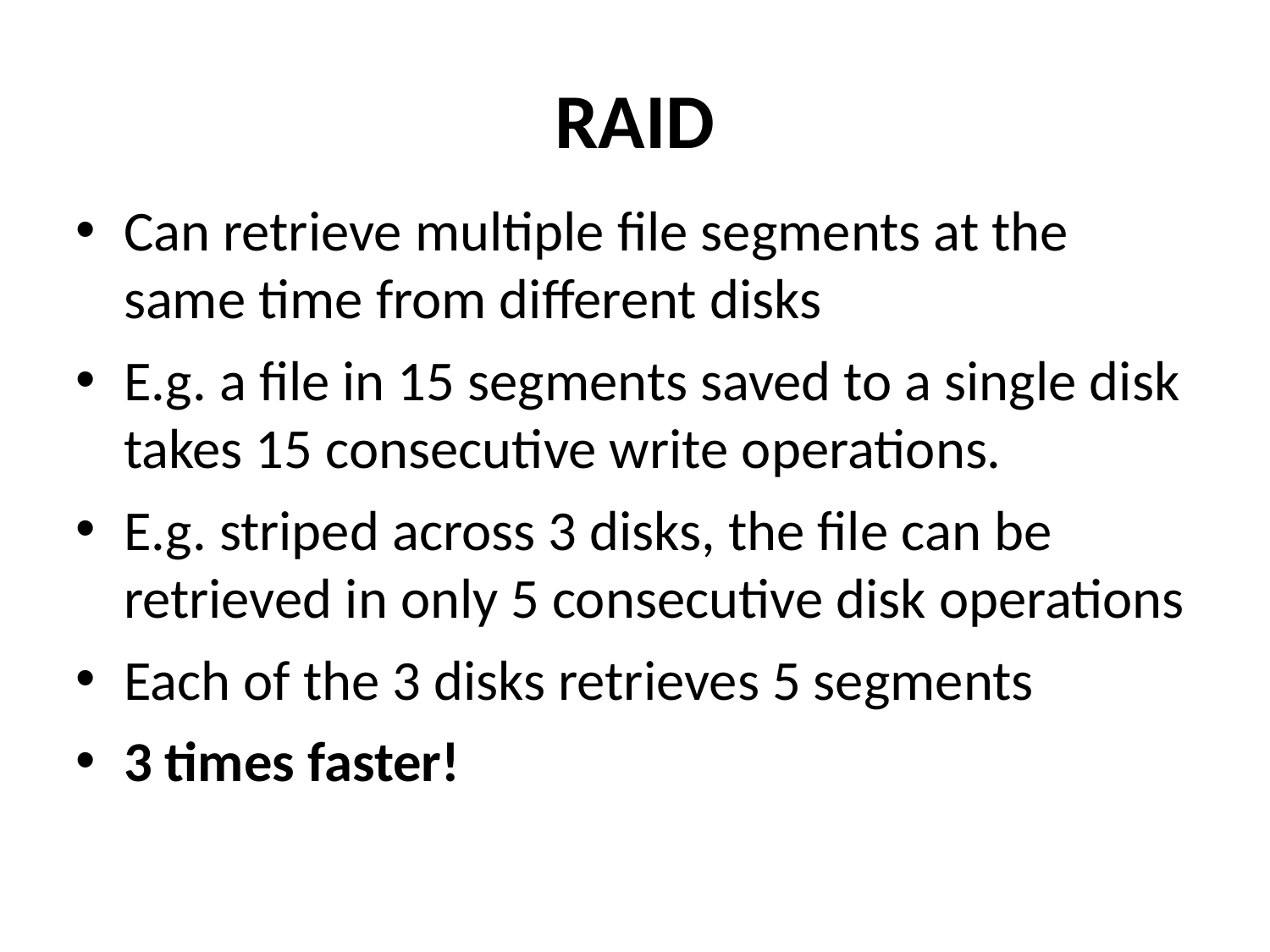

# RAID
Can retrieve multiple file segments at the same time from different disks
E.g. a file in 15 segments saved to a single disk takes 15 consecutive write operations.
E.g. striped across 3 disks, the file can be retrieved in only 5 consecutive disk operations
Each of the 3 disks retrieves 5 segments
3 times faster!